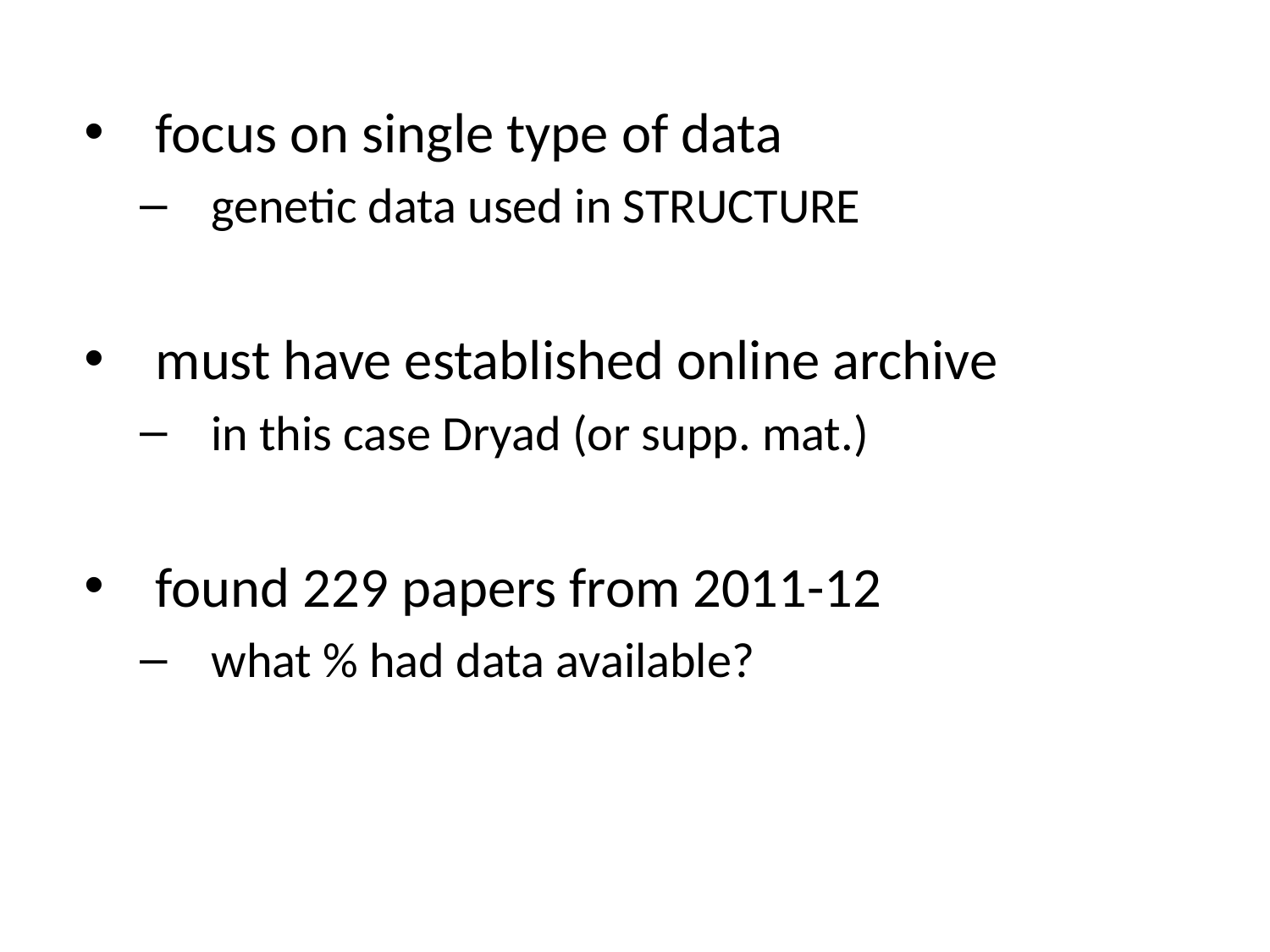

focus on single type of data
genetic data used in STRUCTURE

must have established online archive
in this case Dryad (or supp. mat.)

found 229 papers from 2011-12
what % had data available?